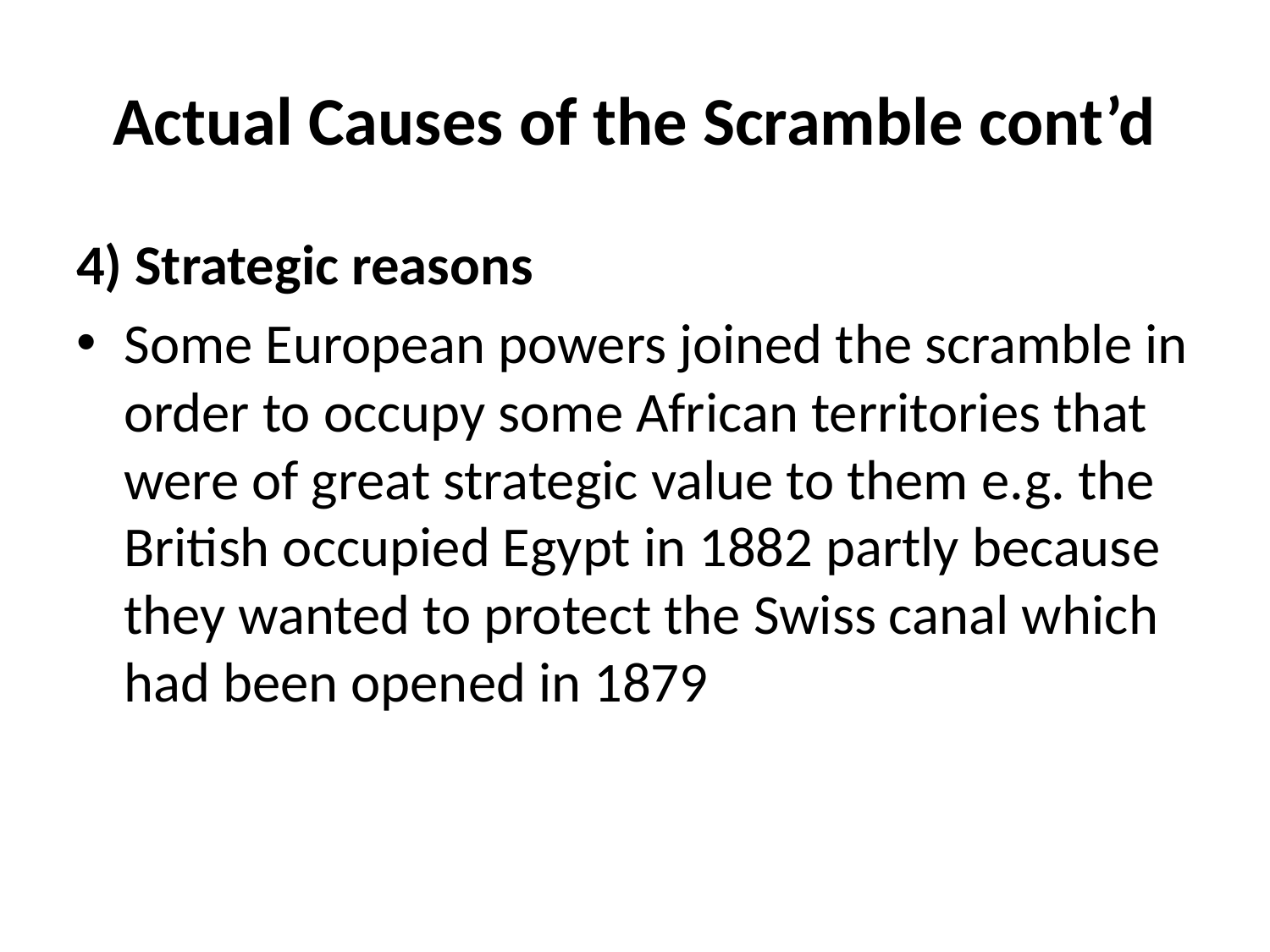

# Actual Causes of the Scramble cont’d
4) Strategic reasons
Some European powers joined the scramble in order to occupy some African territories that were of great strategic value to them e.g. the British occupied Egypt in 1882 partly because they wanted to protect the Swiss canal which had been opened in 1879